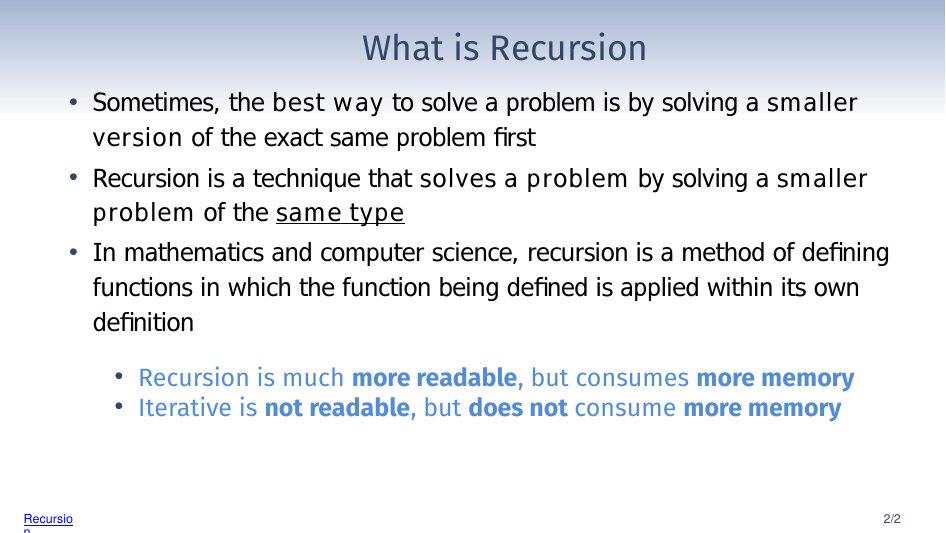

# What is Recursion
Sometimes, the best way to solve a problem is by solving a smaller version of the exact same problem first
Recursion is a technique that solves a problem by solving a smaller problem of the same type
In mathematics and computer science, recursion is a method of defining functions in which the function being defined is applied within its own definition

Recursion is much more readable, but consumes more memory
Iterative is not readable, but does not consume more memory
Recursion
2/2